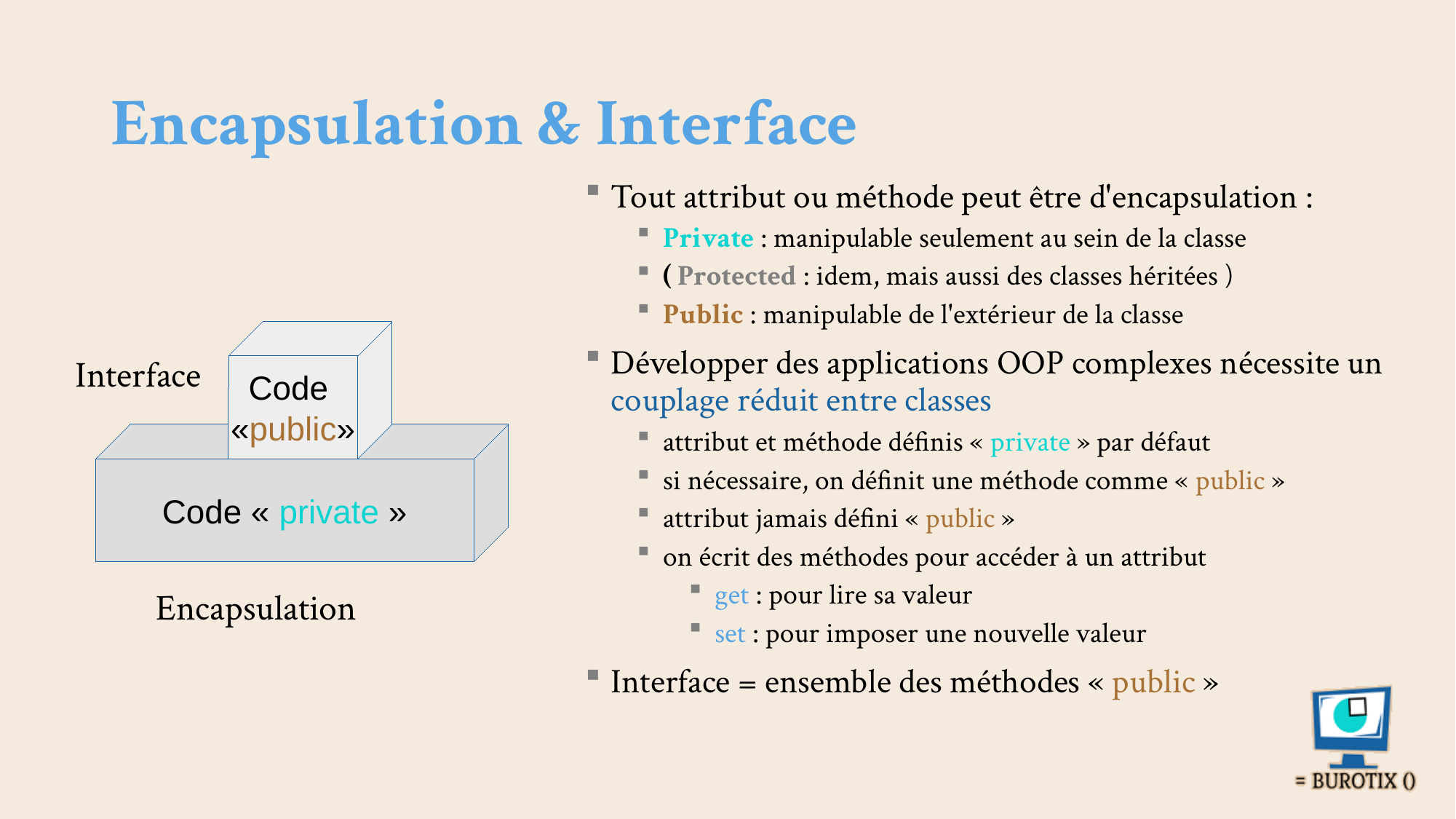

# Encapsulation & Interface
Tout attribut ou méthode peut être d'encapsulation :
Private : manipulable seulement au sein de la classe
( Protected : idem, mais aussi des classes héritées )
Public : manipulable de l'extérieur de la classe
Développer des applications OOP complexes nécessite un couplage réduit entre classes
attribut et méthode définis « private » par défaut
si nécessaire, on définit une méthode comme « public »
attribut jamais défini « public »
on écrit des méthodes pour accéder à un attribut
get : pour lire sa valeur
set : pour imposer une nouvelle valeur
Interface = ensemble des méthodes « public »

Code
«public»
Interface
Code « private »
Encapsulation